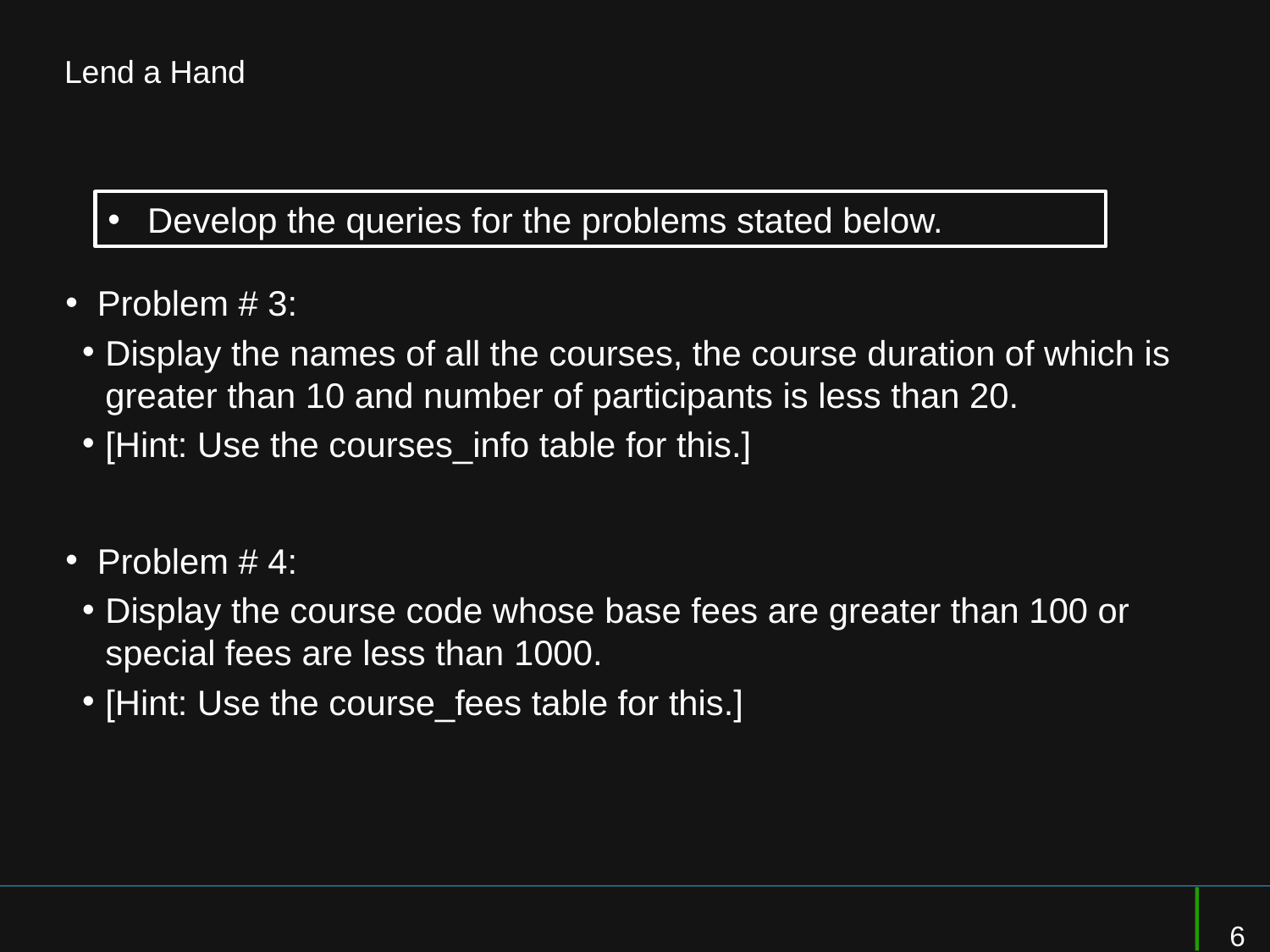

# Lend a Hand

Problem # 3:
Display the names of all the courses, the course duration of which is greater than 10 and number of participants is less than 20.
[Hint: Use the courses_info table for this.]

Problem # 4:
Display the course code whose base fees are greater than 100 or special fees are less than 1000.
[Hint: Use the course_fees table for this.]

Develop the queries for the problems stated below.

6